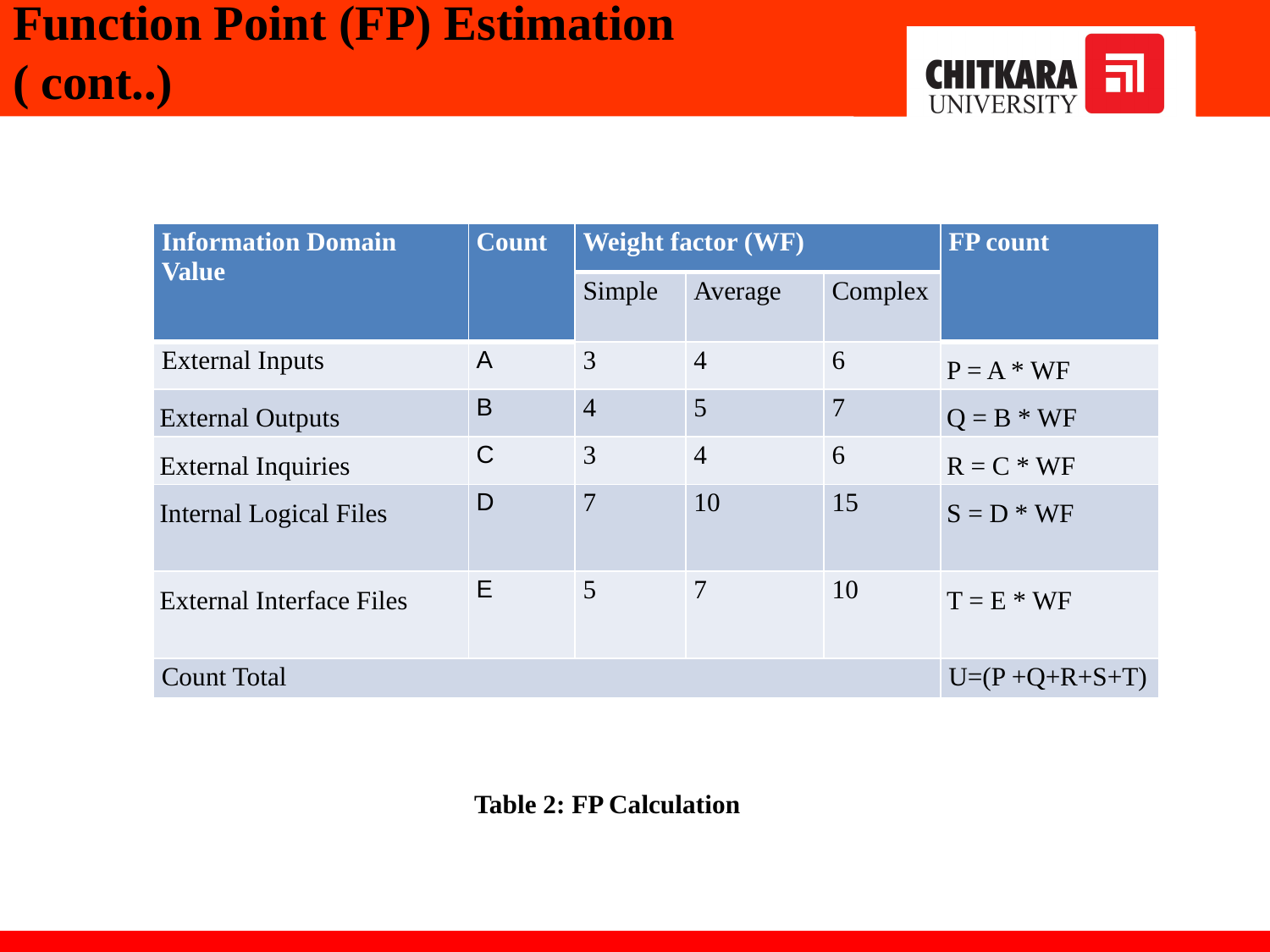

Function Point (FP) Estimation
( cont..)
| Information Domain Value | Count | Weight factor (WF) |  |  | FP count |
| --- | --- | --- | --- | --- | --- |
|  |  | Simple | Average | Complex |  |
| External Inputs | A | 3 | 4 | 6 | P = A \* WF |
| External Outputs | B | 4 | 5 | 7 | Q = B \* WF |
| External Inquiries | C | 3 | 4 | 6 | R = C \* WF |
| Internal Logical Files | D | 7 | 10 | 15 | S = D \* WF |
| External Interface Files | E | 5 | 7 | 10 | T = E \* WF |
| Count Total |  |  |  |  | U=(P +Q+R+S+T) |
Table 2: FP Calculation